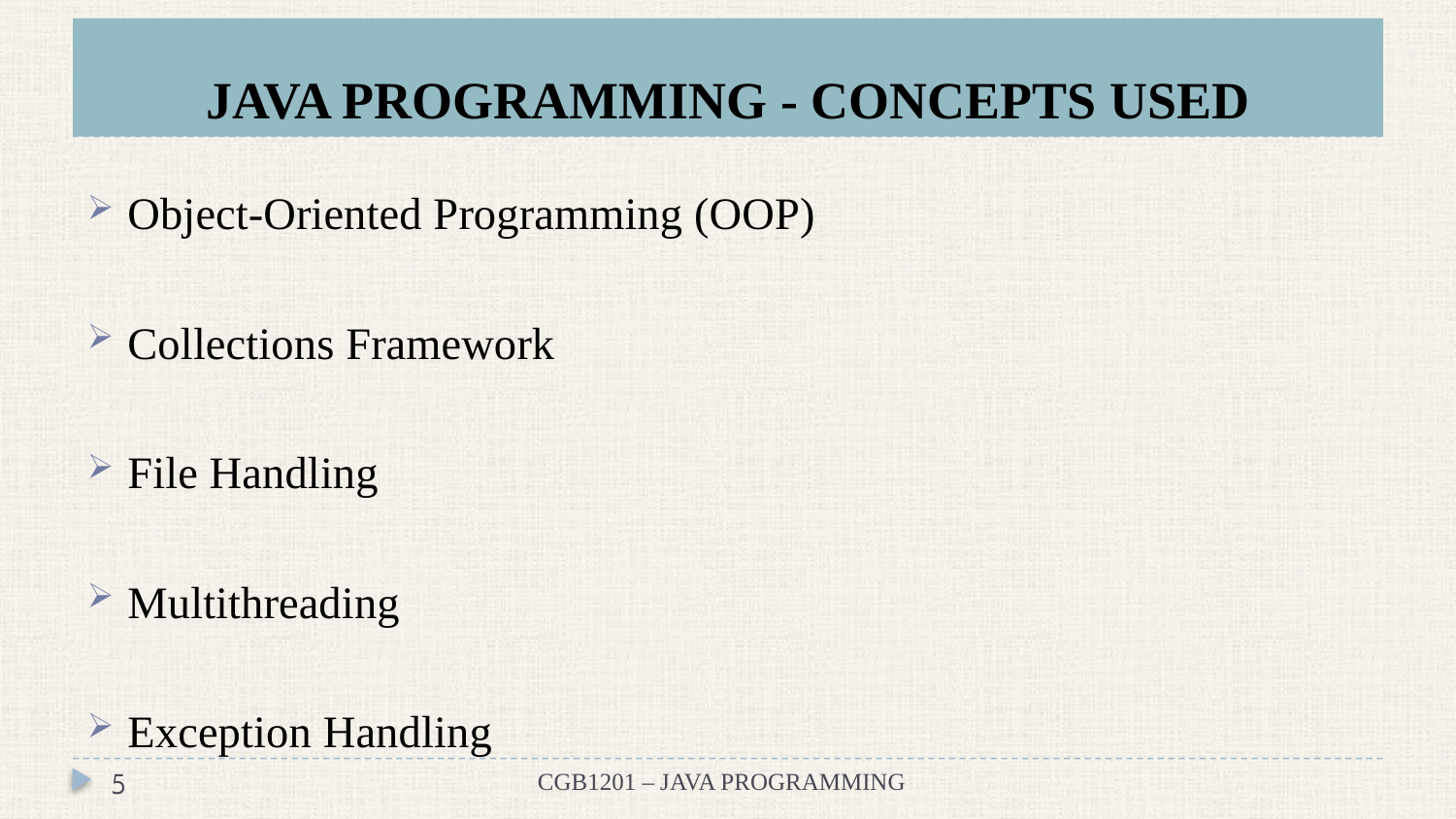

# JAVA PROGRAMMING - CONCEPTS USED
Object-Oriented Programming (OOP)

Collections Framework

File Handling

Multithreading

Exception Handling
5
CGB1201 – JAVA PROGRAMMING